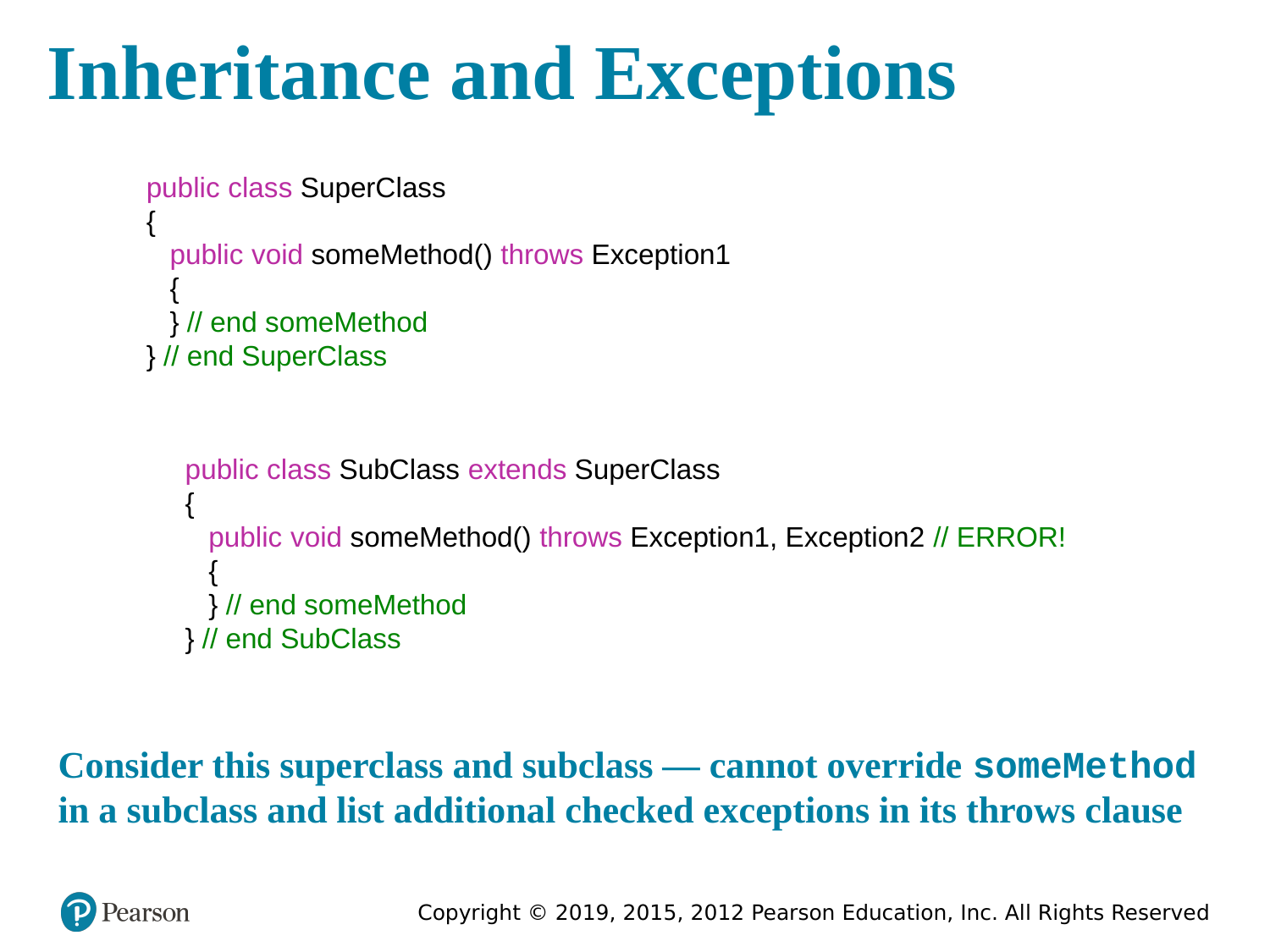

# Inheritance and Exceptions
public class SuperClass
{
   public void someMethod() throws Exception1
   {
   } // end someMethod
} // end SuperClass
public class SubClass extends SuperClass
{
   public void someMethod() throws Exception1, Exception2 // ERROR!
   {
   } // end someMethod
} // end SubClass
Consider this superclass and subclass — cannot override someMethod in a subclass and list additional checked exceptions in its throws clause